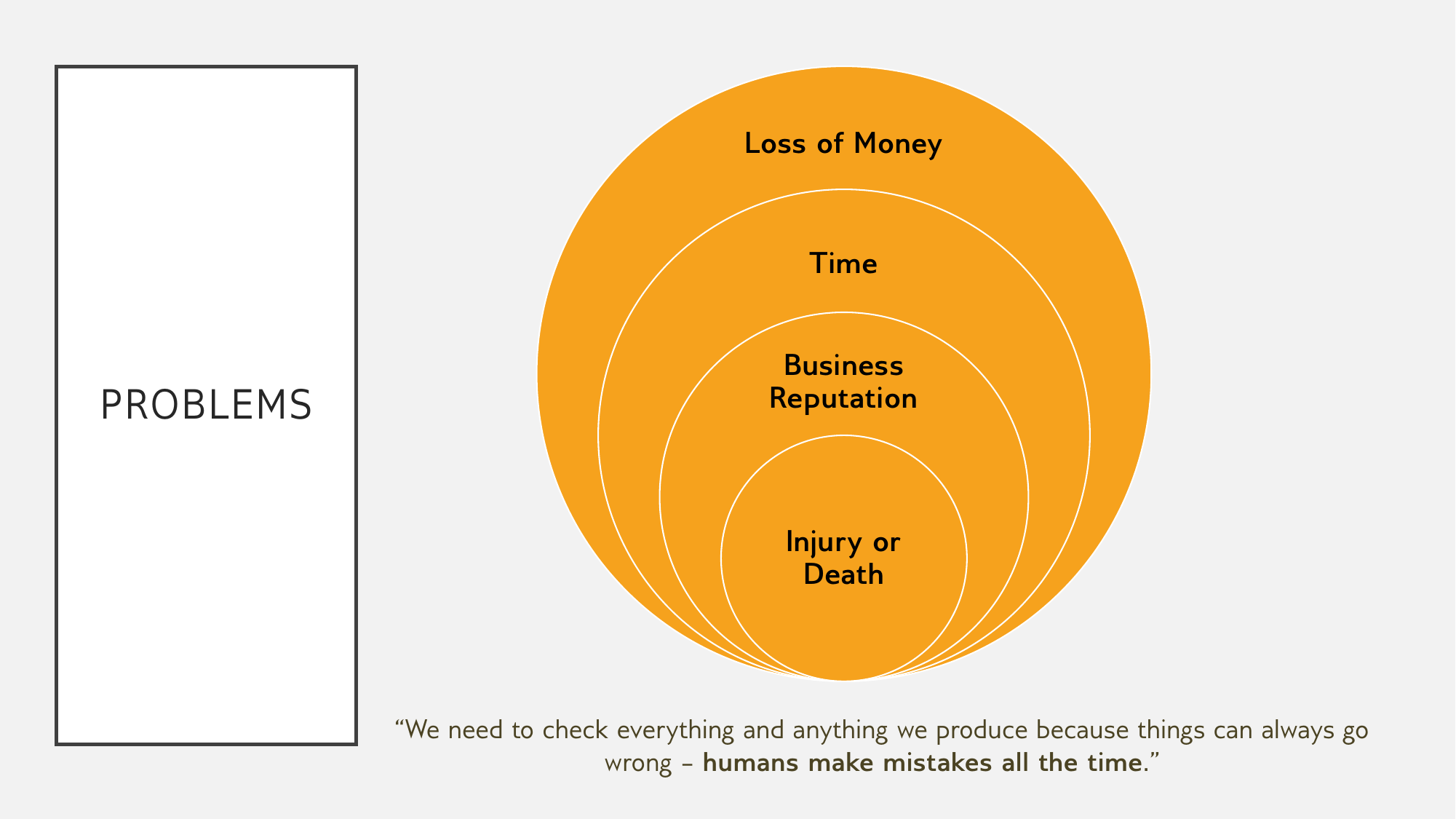

# Problems
Loss of Money
Time
Business Reputation
Injury or Death
“We need to check everything and anything we produce because things can always go wrong – humans make mistakes all the time.”